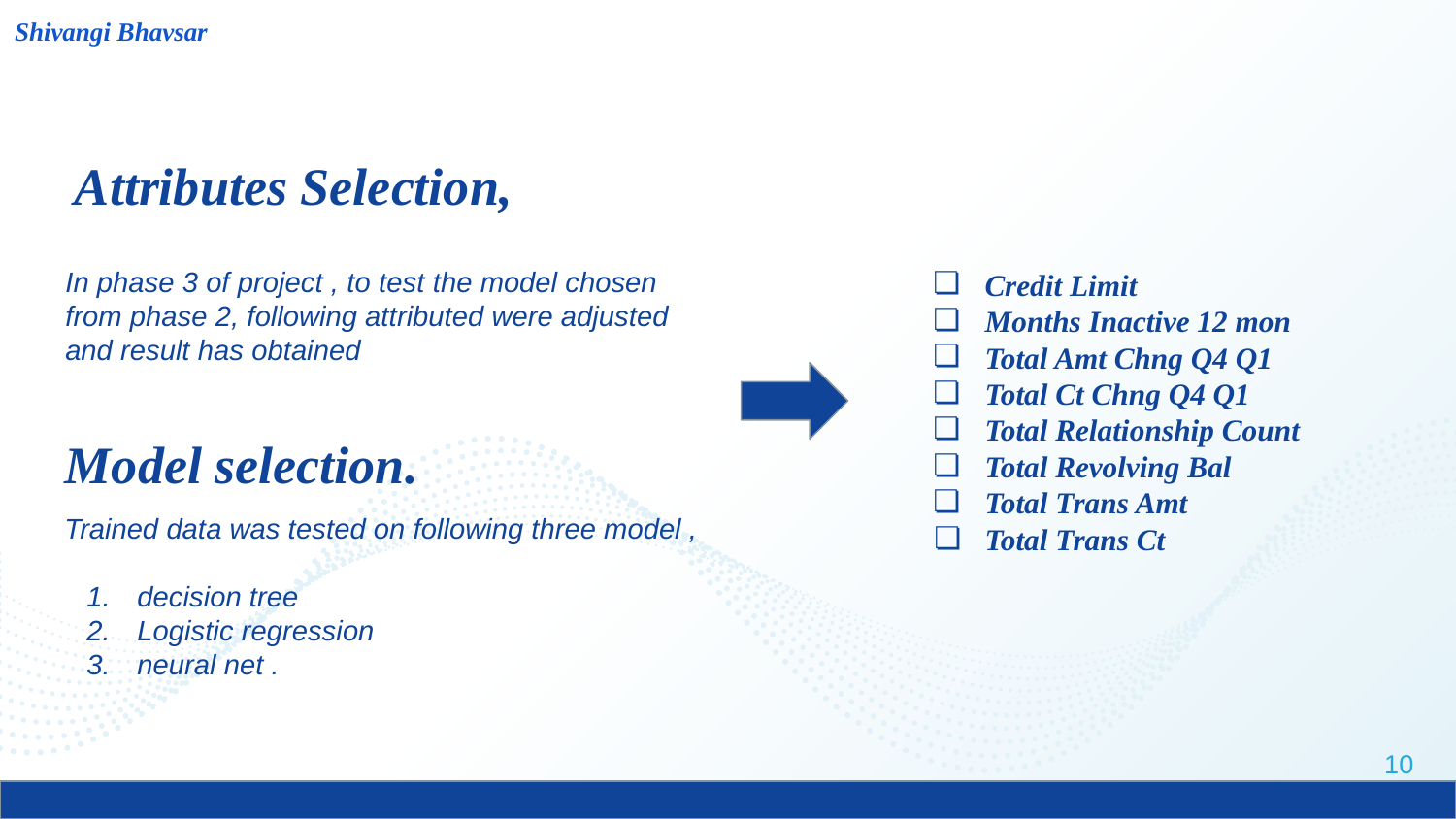

Shivangi Bhavsar
# Attributes Selection,
In phase 3 of project , to test the model chosen from phase 2, following attributed were adjusted and result has obtained
Credit Limit
Months Inactive 12 mon
Total Amt Chng Q4 Q1
Total Ct Chng Q4 Q1
Total Relationship Count
Total Revolving Bal
Total Trans Amt
Total Trans Ct

Model selection.
Trained data was tested on following three model ,

decision tree
Logistic regression
neural net .
10